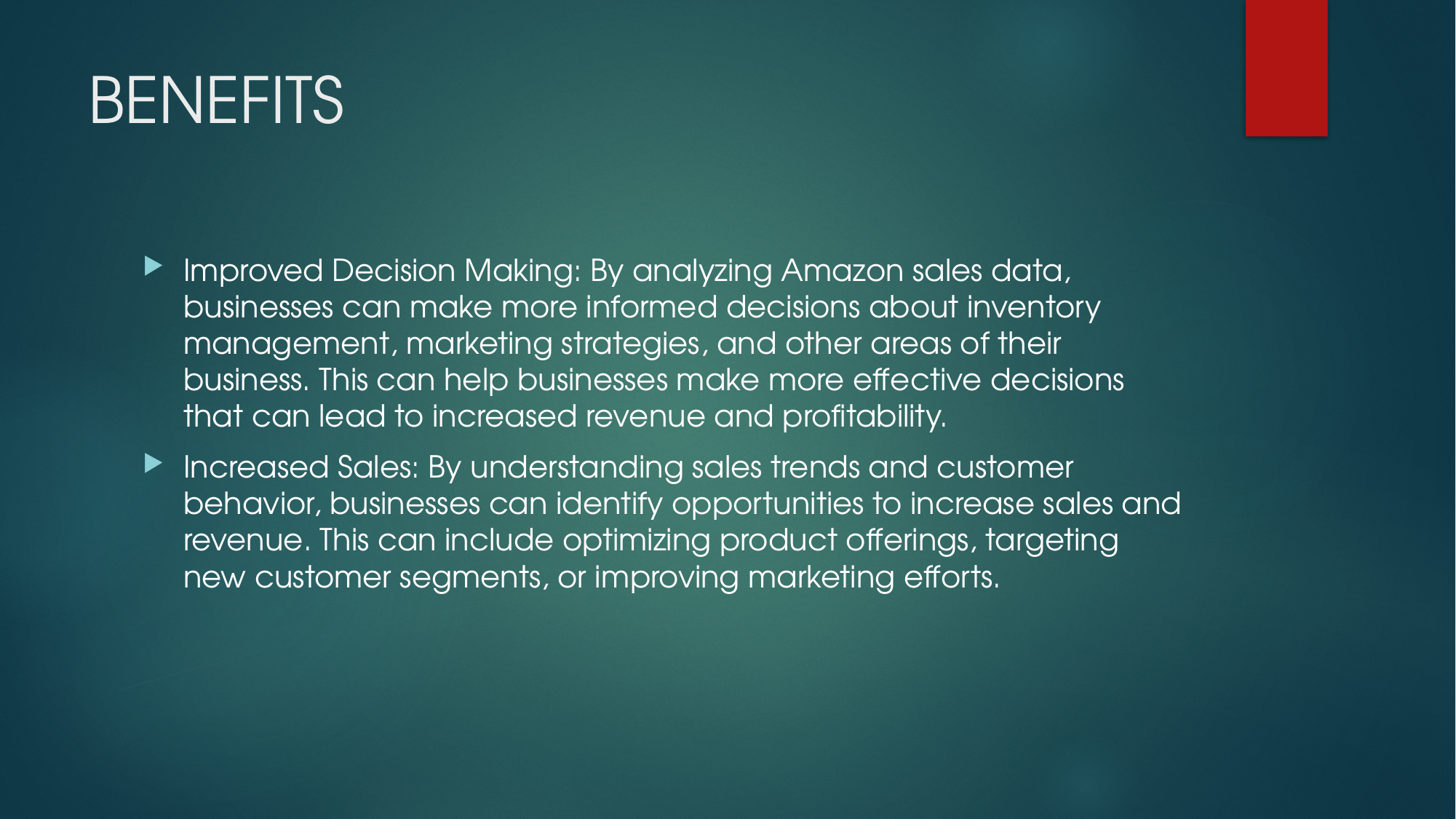

# BENEFITS
Improved Decision Making: By analyzing Amazon sales data, businesses can make more informed decisions about inventory management, marketing strategies, and other areas of their business. This can help businesses make more effective decisions that can lead to increased revenue and profitability.
Increased Sales: By understanding sales trends and customer behavior, businesses can identify opportunities to increase sales and revenue. This can include optimizing product offerings, targeting new customer segments, or improving marketing efforts.